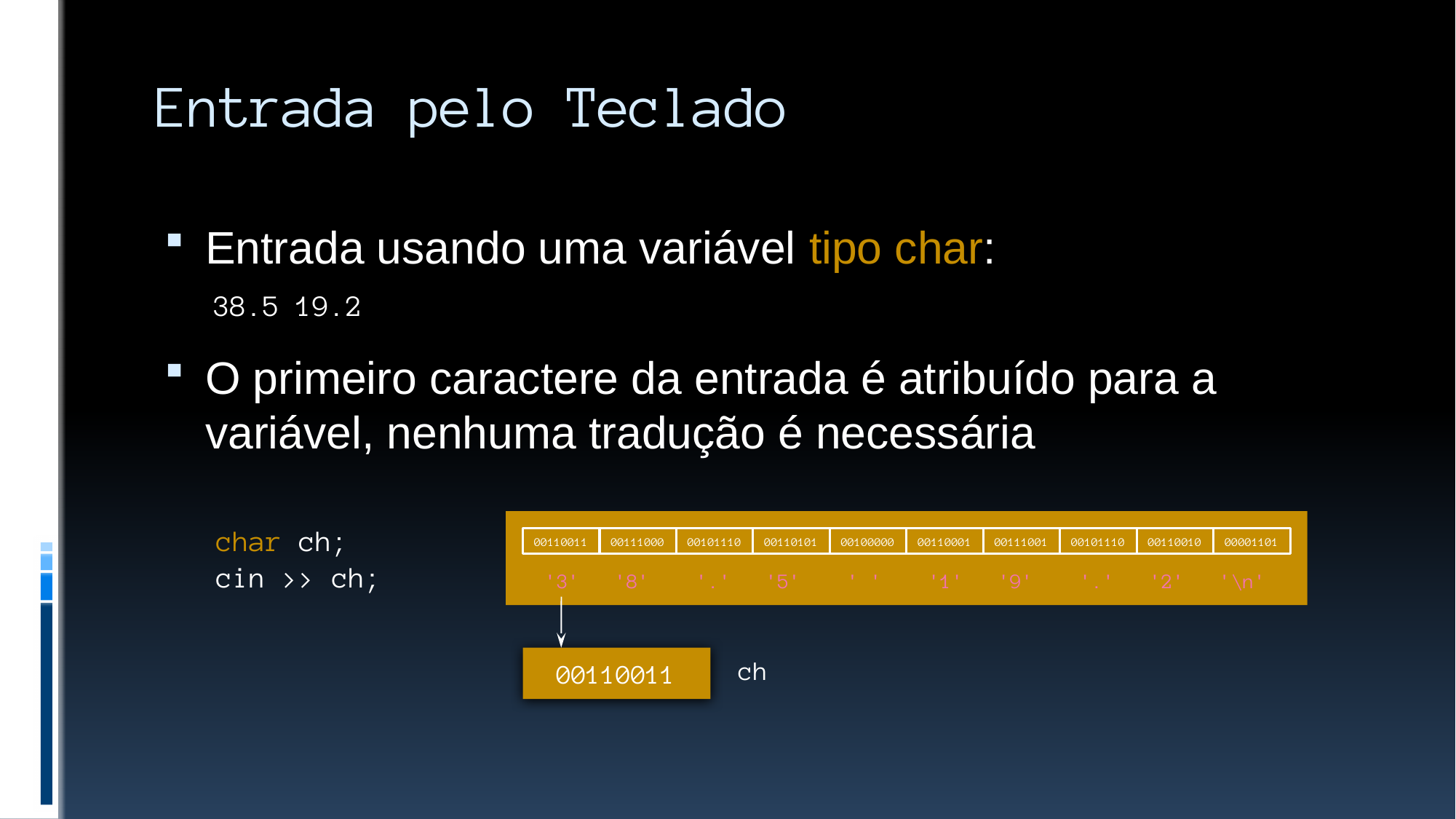

# Entrada pelo Teclado
Entrada usando uma variável tipo char:

O primeiro caractere da entrada é atribuído para a variável, nenhuma tradução é necessária
38.5 19.2

00110011
00111000
00101110
00110101
00100000
00110001
00111001
00101110
00110010
00001101
 '3'   '8'    '.'   '5'    ' '    '1'   '9'    '.'   '2'   '\n'
00110011
ch
char ch;
cin >> ch;